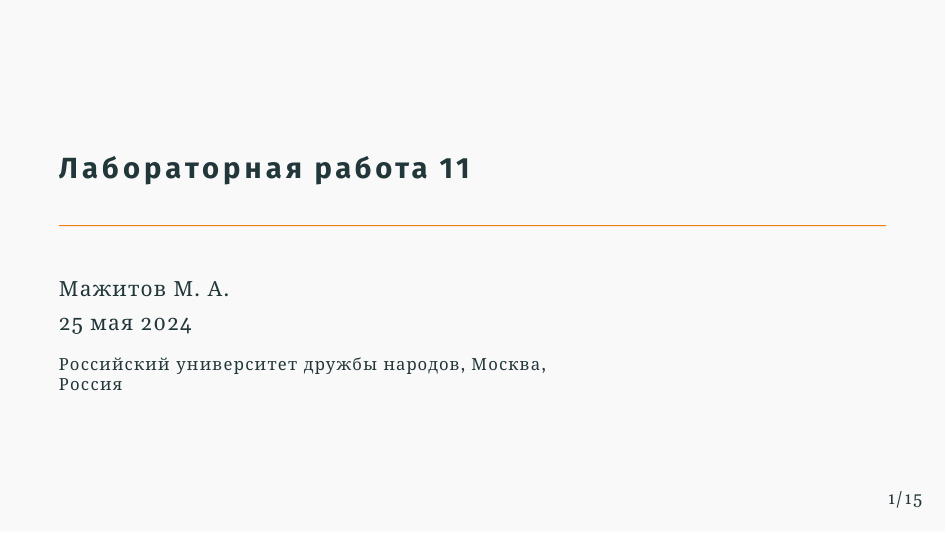

Лабораторная работа 11

Мажитов М. А.
25 мая 2024
Российский университет дружбы народов, Москва, Россия
1/15